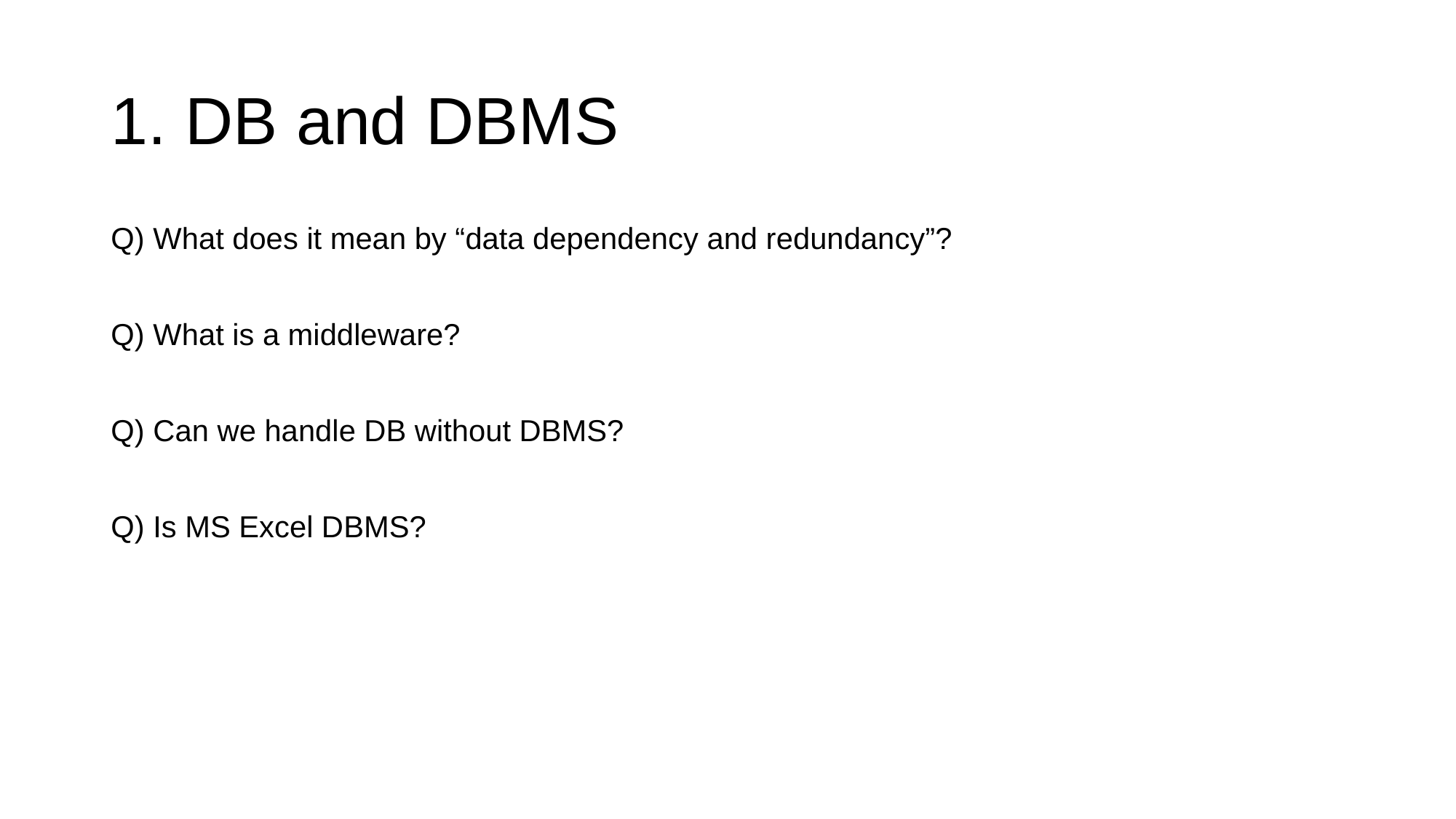

# 1. DB and DBMS
Q) What does it mean by “data dependency and redundancy”?

Q) What is a middleware?

Q) Can we handle DB without DBMS?

Q) Is MS Excel DBMS?